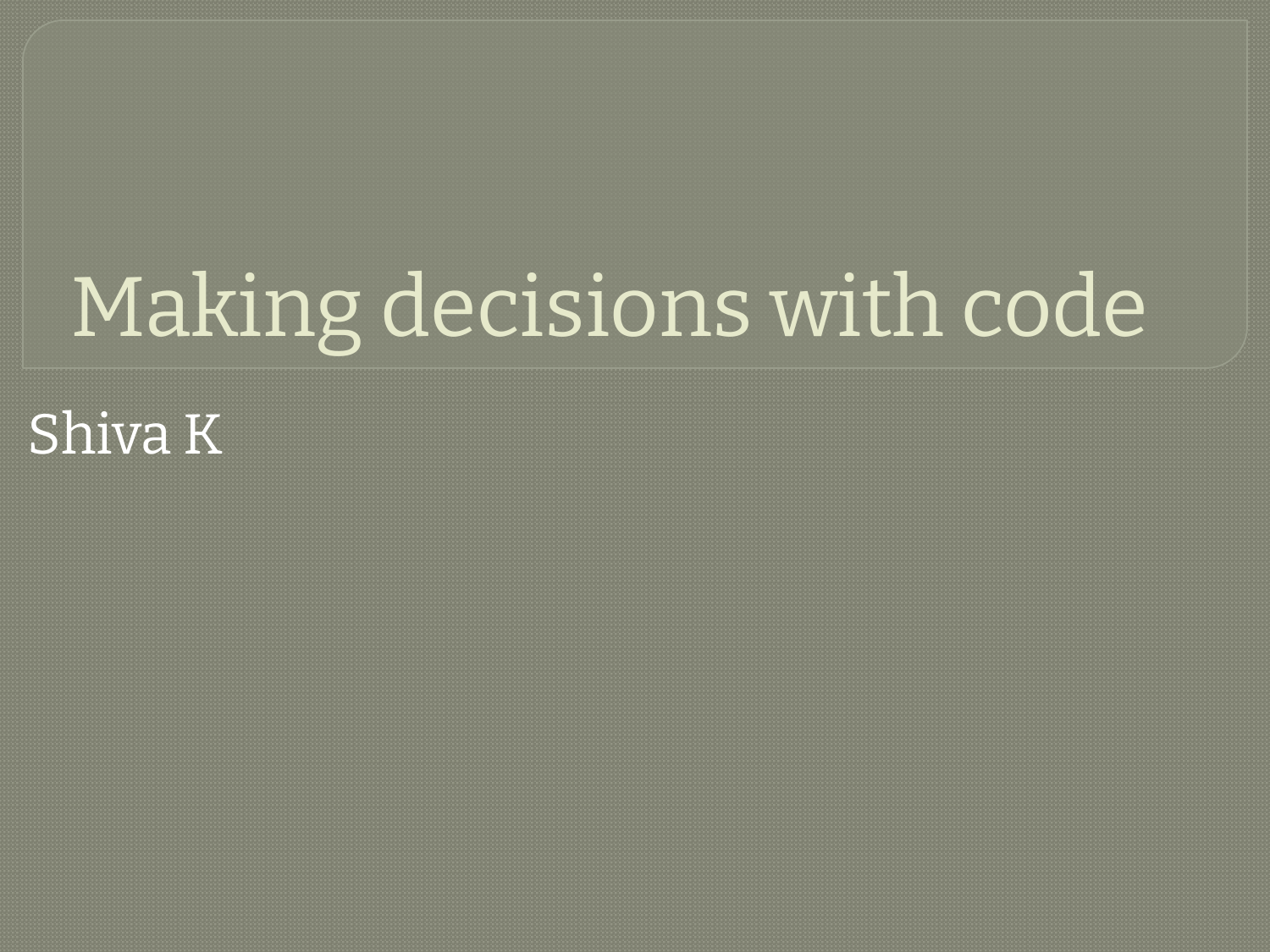

# Making decisions with code
Shiva K